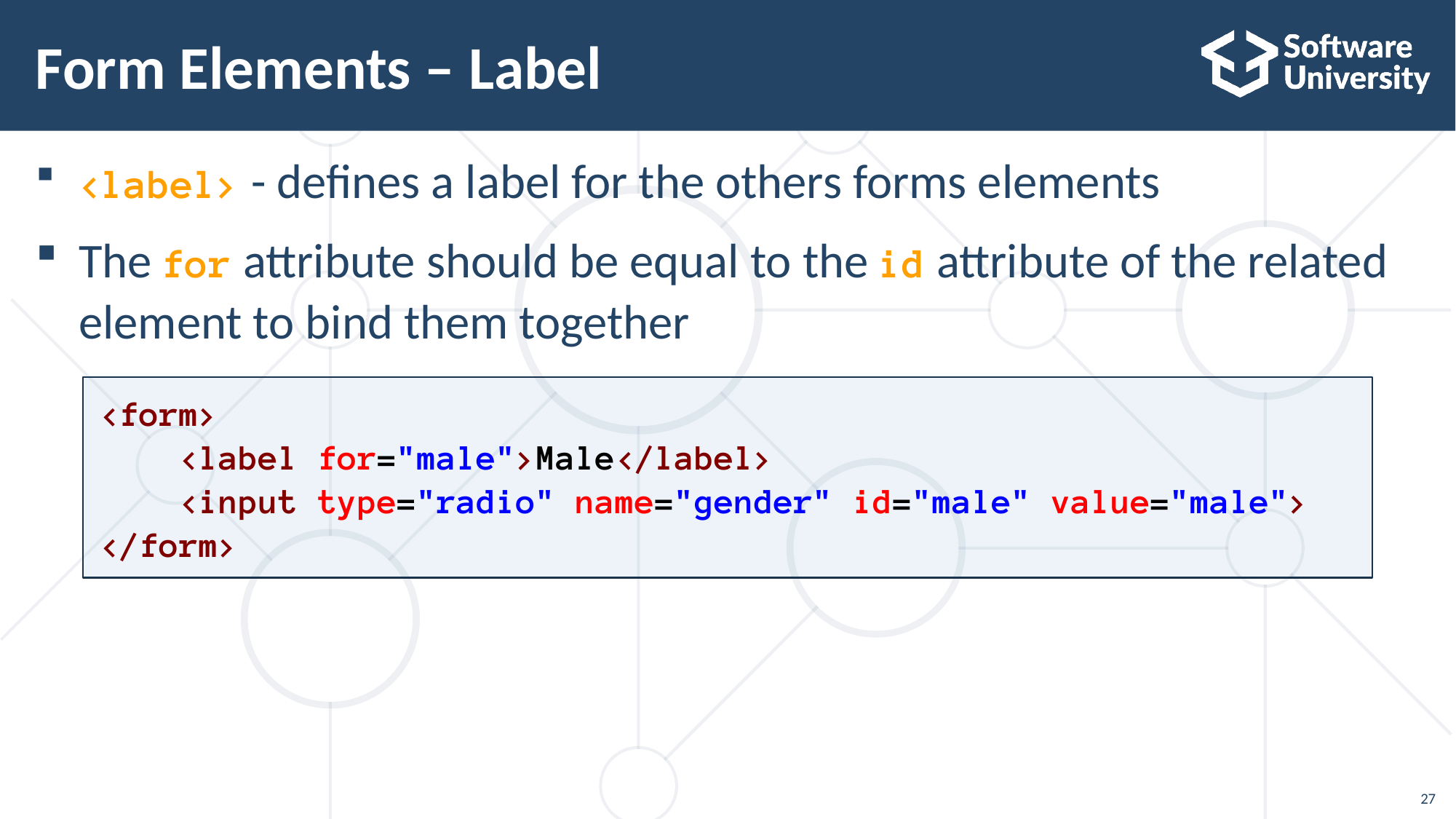

# Form Elements – Label
<label> - defines a label for the others forms elements
The for attribute should be equal to the id attribute of the related element to bind them together

<form>
    <label for="male">Male</label>
    <input type="radio" name="gender" id="male" value="male">
</form>
27